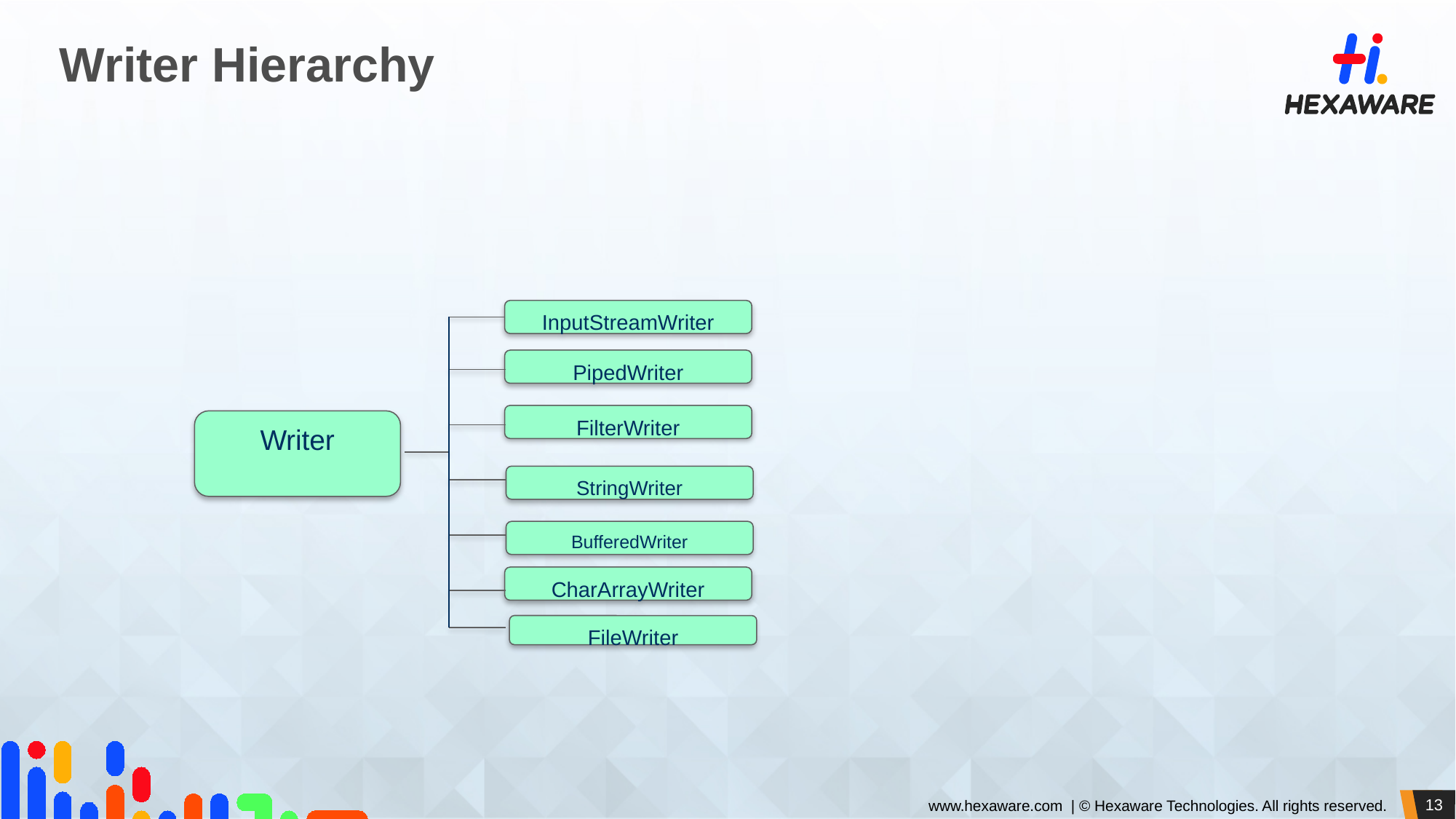

# Writer Hierarchy
InputStreamWriter
PipedWriter
FilterWriter
Writer
StringWriter
BufferedWriter
CharArrayWriter
FileWriter